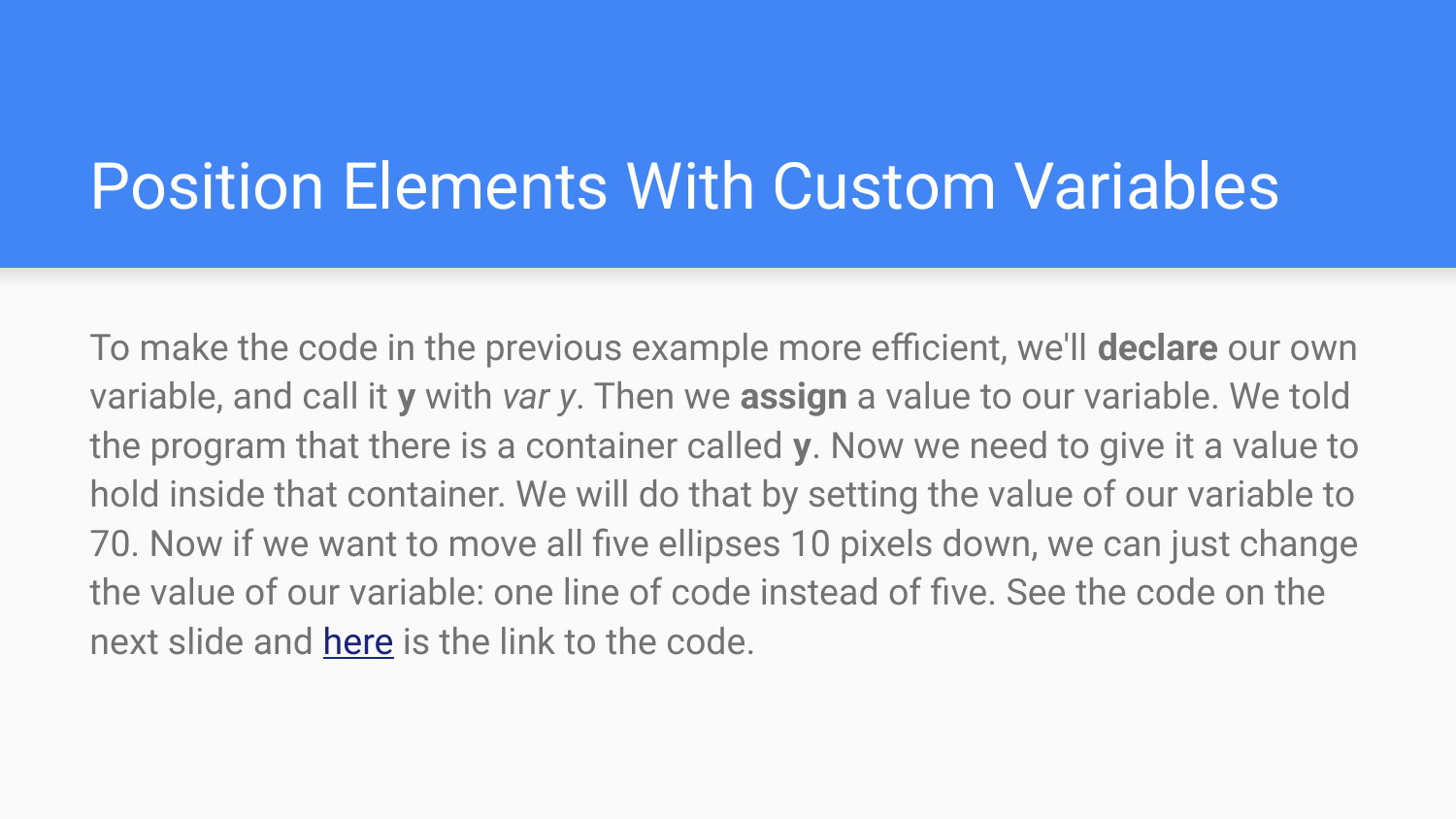

# Position Elements With Custom Variables
To make the code in the previous example more efficient, we'll declare our own variable, and call it y with var y. Then we assign a value to our variable. We told the program that there is a container called y. Now we need to give it a value to hold inside that container. We will do that by setting the value of our variable to 70. Now if we want to move all five ellipses 10 pixels down, we can just change the value of our variable: one line of code instead of five. See the code on the next slide and here is the link to the code.